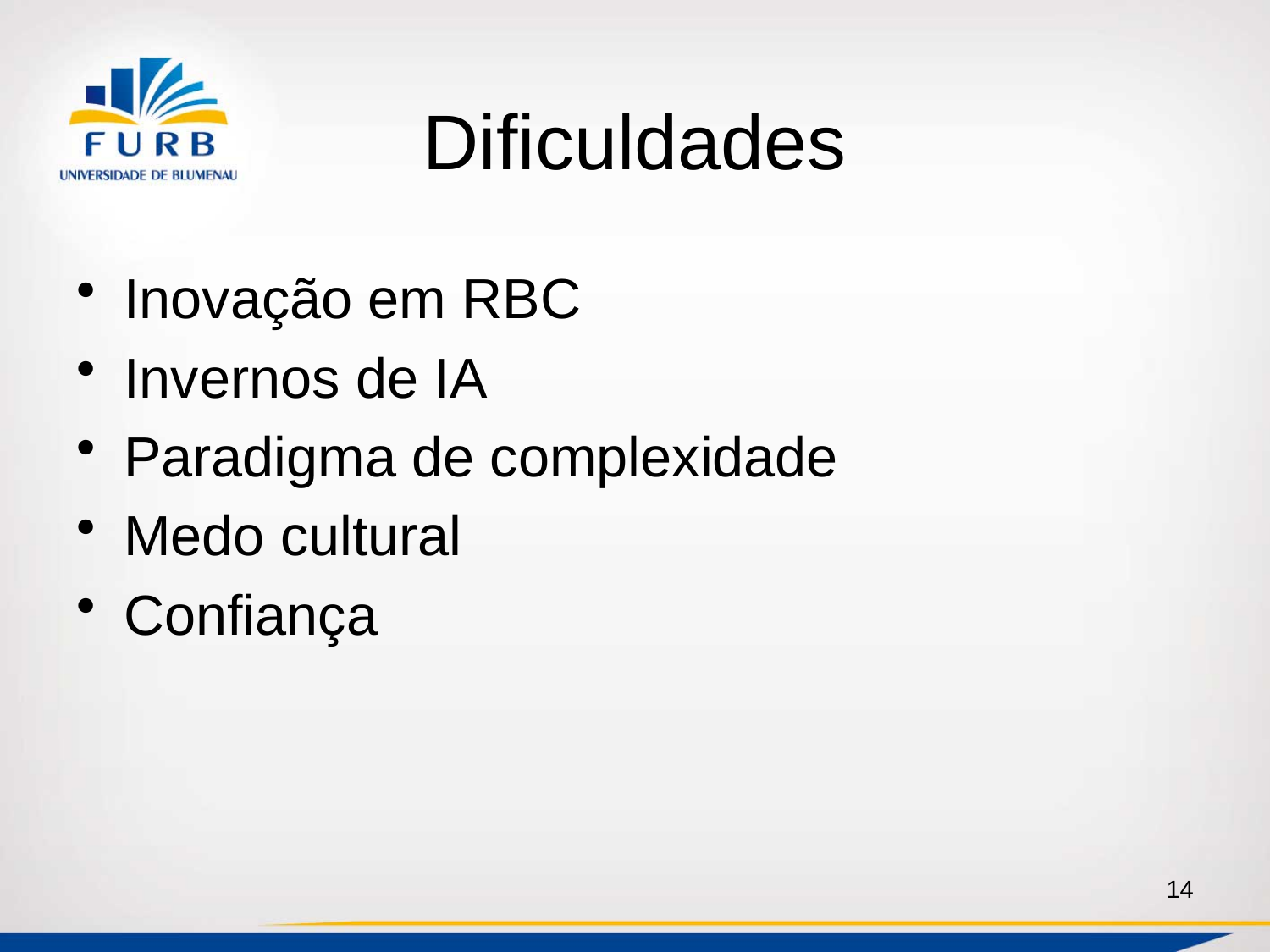

# Dificuldades
Inovação em RBC
Invernos de IA
Paradigma de complexidade
Medo cultural
Confiança

14